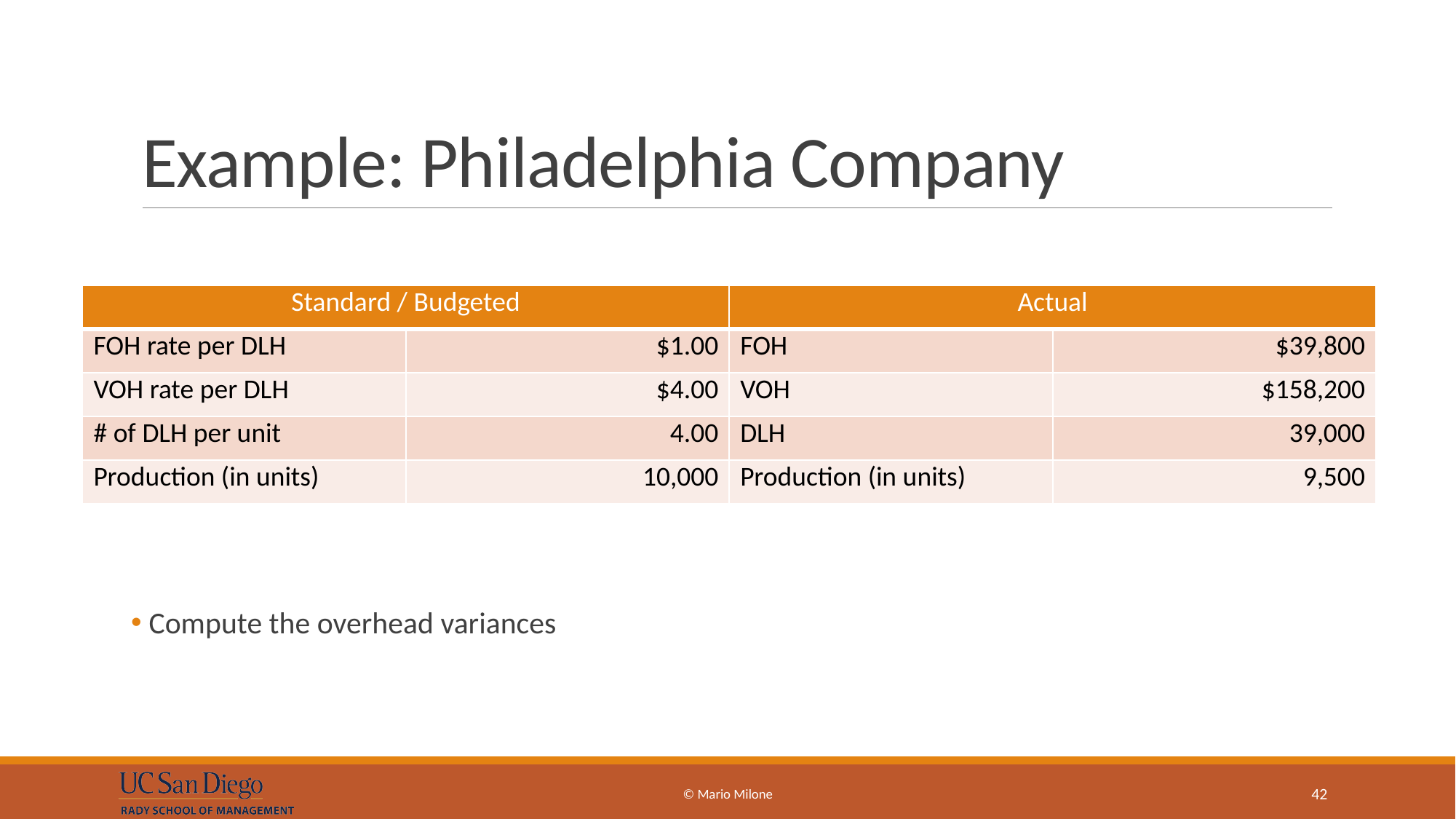

# Example: Philadelphia Company

 Compute the overhead variances

| Standard / Budgeted |  | Actual |  |
| --- | --- | --- | --- |
| FOH rate per DLH | $1.00 | FOH | $39,800 |
| VOH rate per DLH | $4.00 | VOH | $158,200 |
| # of DLH per unit | 4.00 | DLH | 39,000 |
| Production (in units) | 10,000 | Production (in units) | 9,500 |
© Mario Milone
42